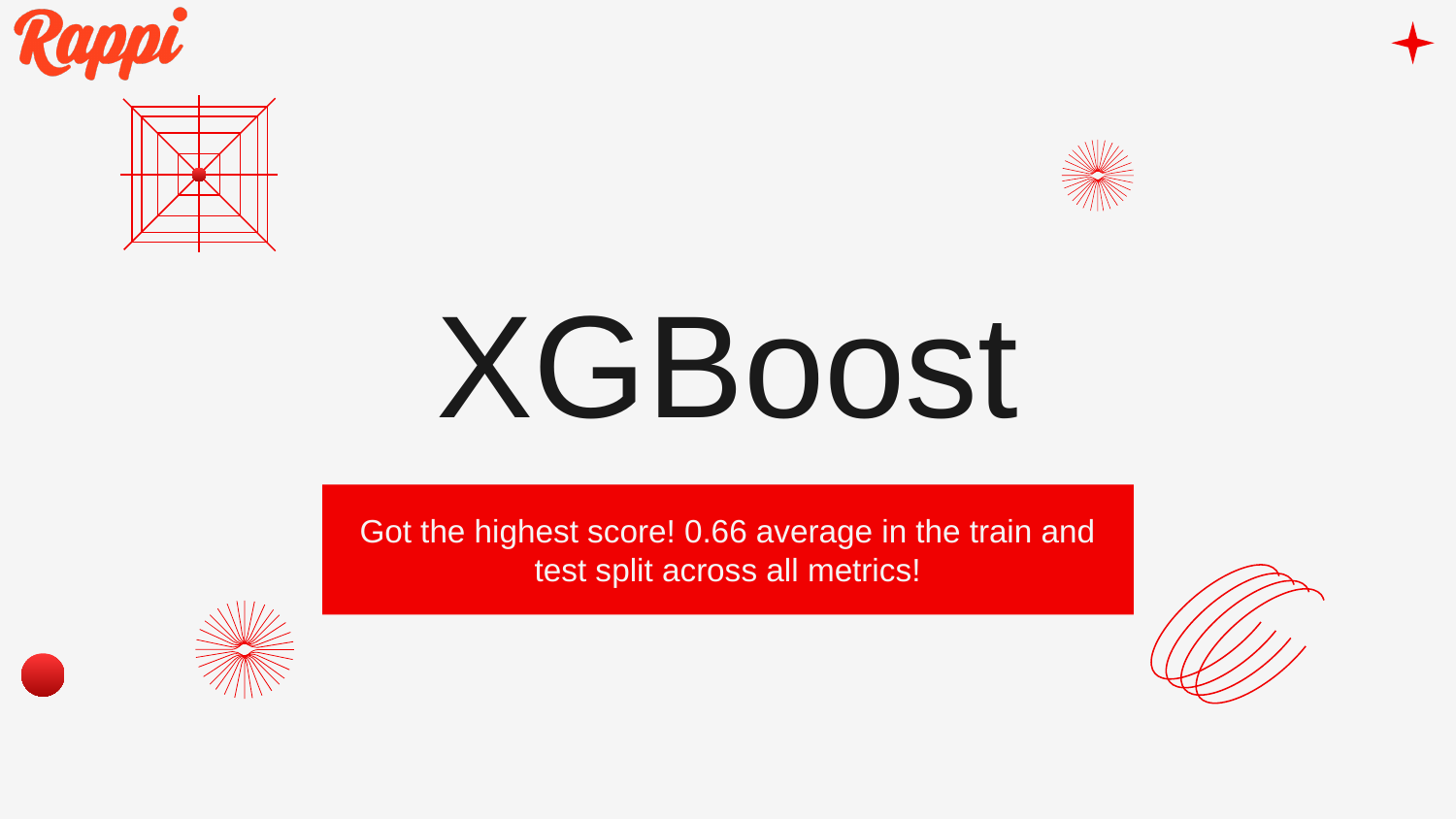

# XGBoost
Got the highest score! 0.66 average in the train and test split across all metrics!